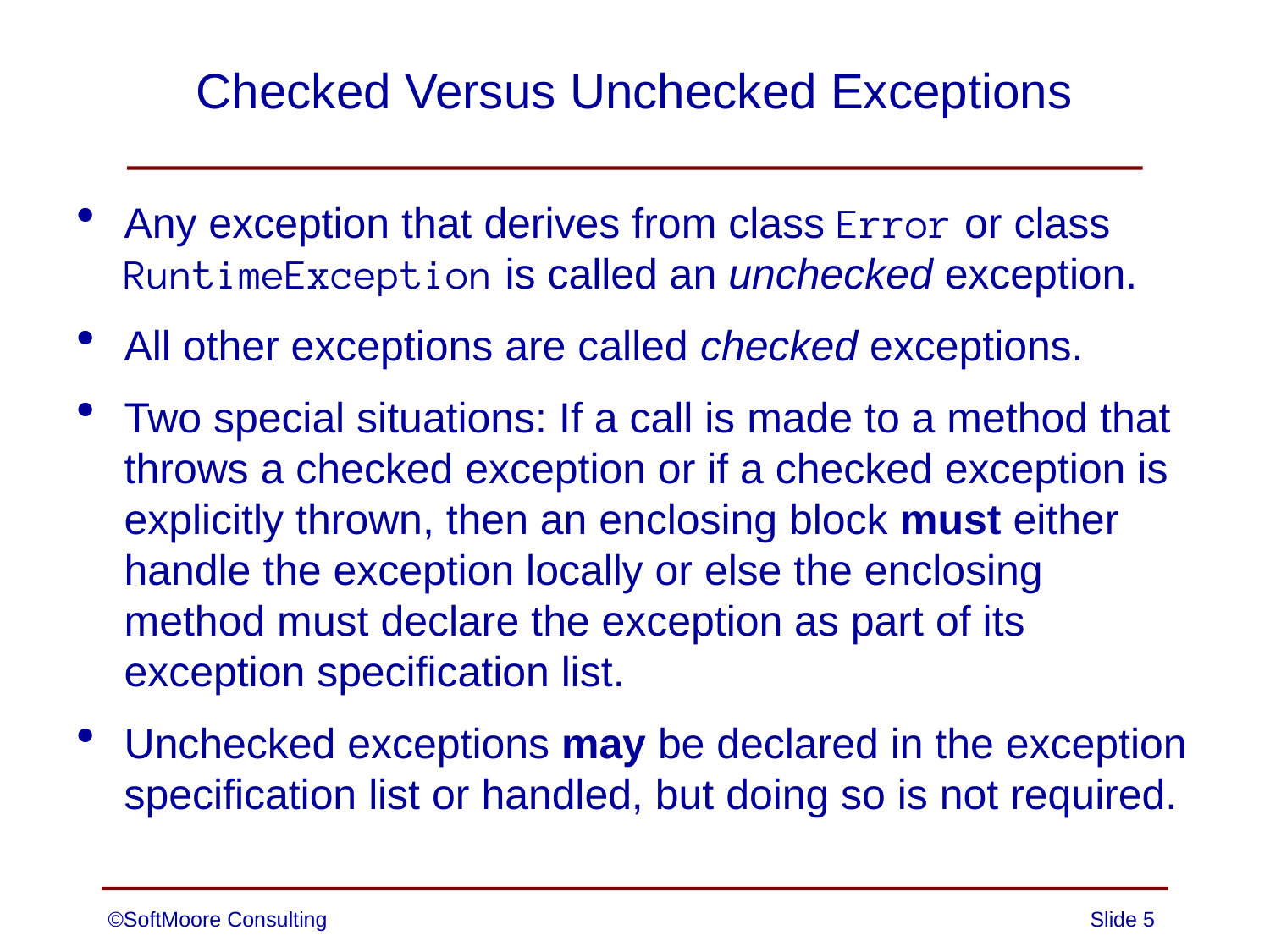

# Checked Versus Unchecked Exceptions
Any exception that derives from class Error or class RuntimeException is called an unchecked exception.
All other exceptions are called checked exceptions.
Two special situations: If a call is made to a method that throws a checked exception or if a checked exception is explicitly thrown, then an enclosing block must either handle the exception locally or else the enclosing method must declare the exception as part of its exception specification list.
Unchecked exceptions may be declared in the exception specification list or handled, but doing so is not required.

©SoftMoore Consulting
Slide 5